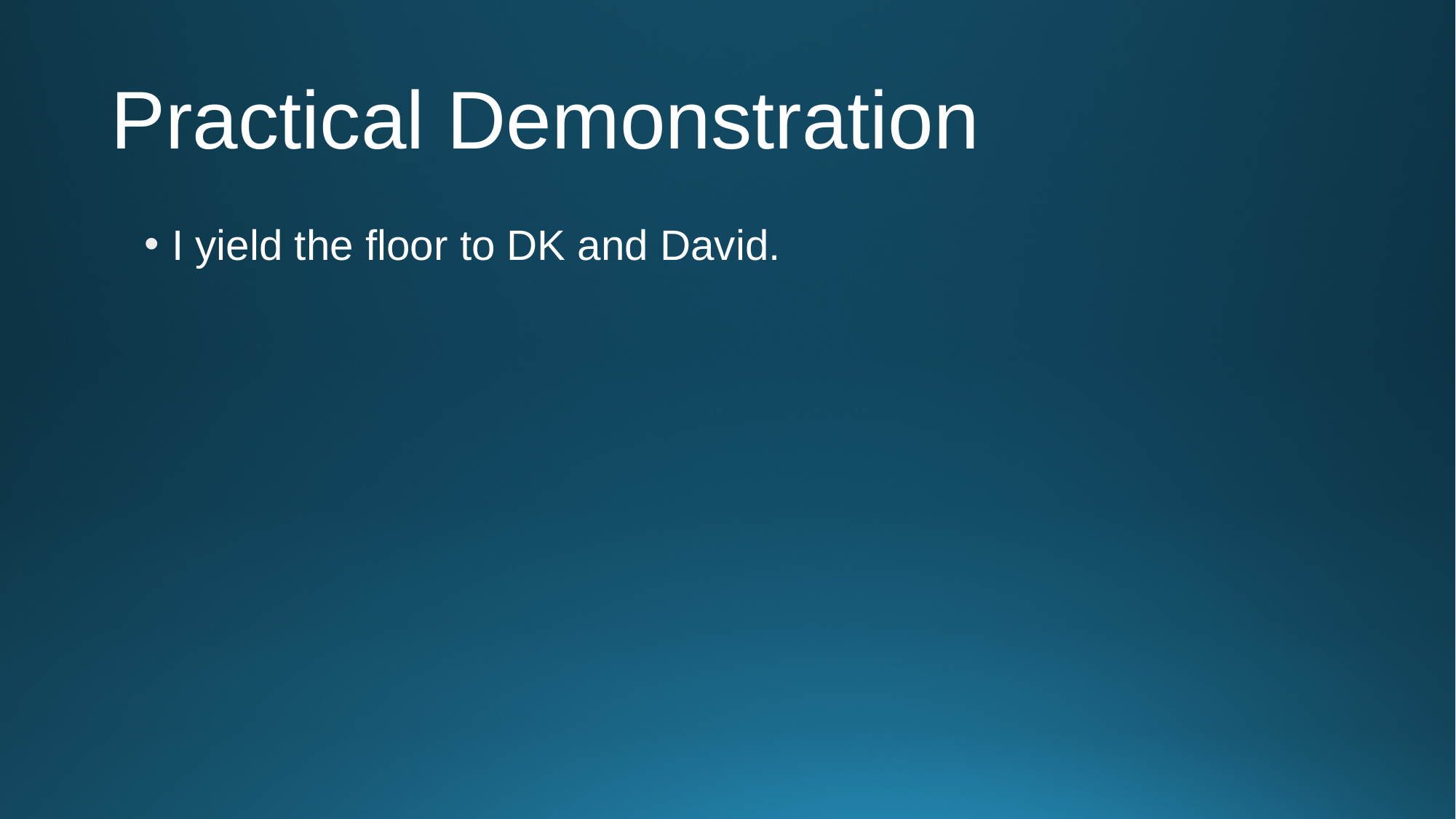

# Practical Demonstration
I yield the floor to DK and David.